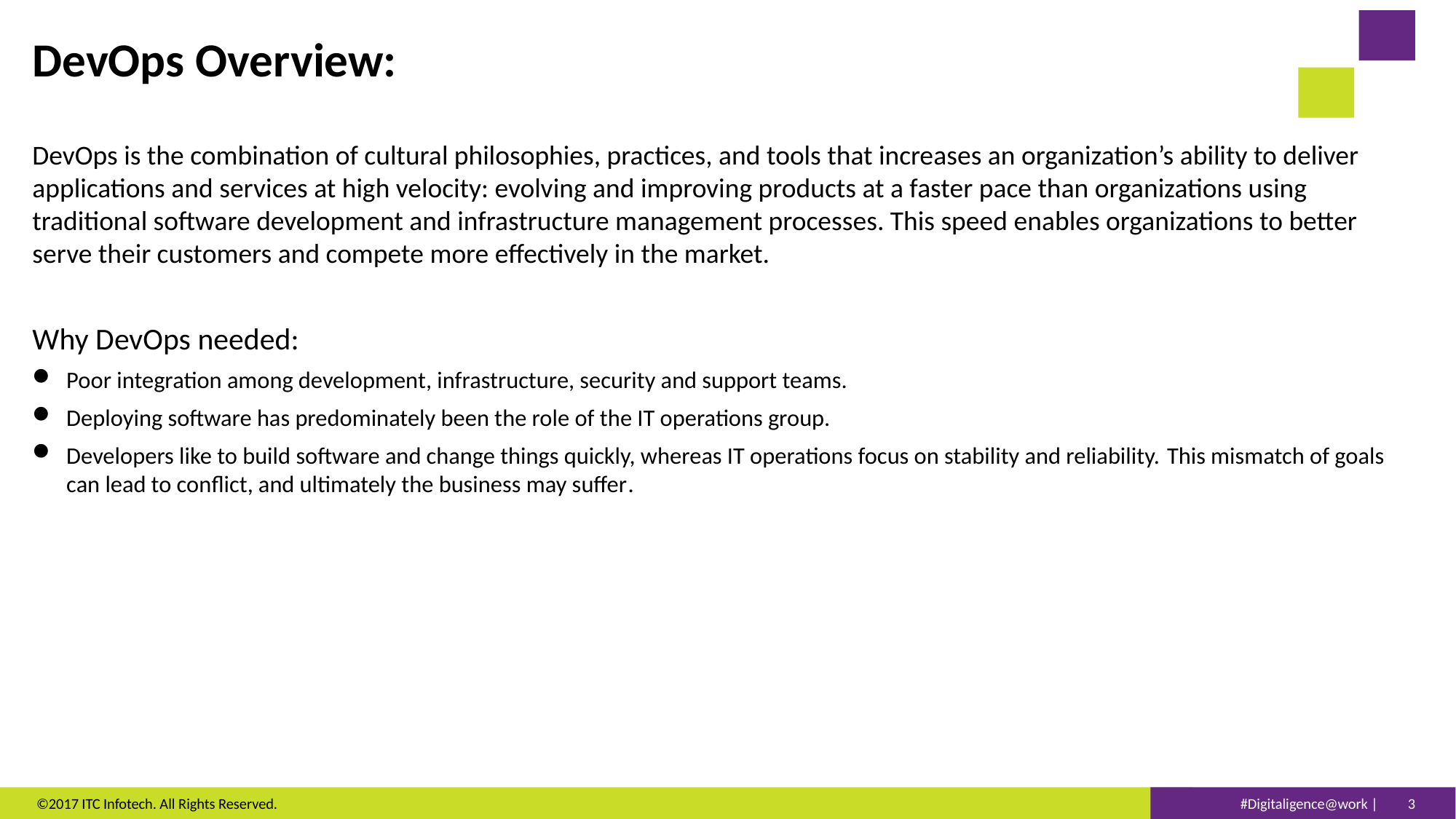

# DevOps Overview:
DevOps is the combination of cultural philosophies, practices, and tools that increases an organization’s ability to deliver applications and services at high velocity: evolving and improving products at a faster pace than organizations using traditional software development and infrastructure management processes. This speed enables organizations to better serve their customers and compete more effectively in the market.

Why DevOps needed:
Poor integration among development, infrastructure, security and support teams.
Deploying software has predominately been the role of the IT operations group.
Developers like to build software and change things quickly, whereas IT operations focus on stability and reliability. This mismatch of goals can lead to conflict, and ultimately the business may suffer.

©2017 ITC Infotech. All Rights Reserved.
3